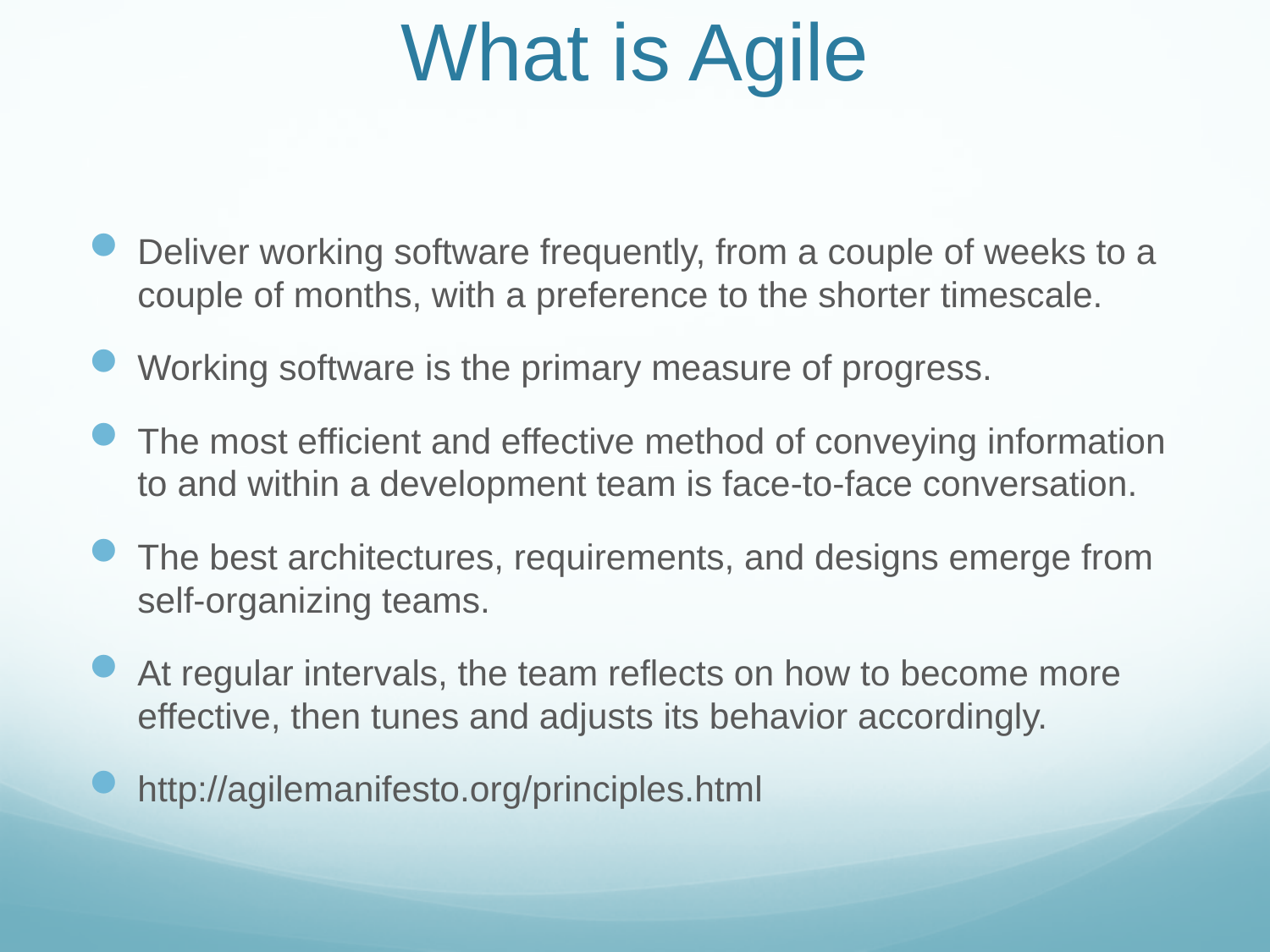

# What is Agile
Deliver working software frequently, from a couple of weeks to a couple of months, with a preference to the shorter timescale.
Working software is the primary measure of progress.
The most efficient and effective method of conveying information to and within a development team is face-to-face conversation.
The best architectures, requirements, and designs emerge from self-organizing teams.
At regular intervals, the team reflects on how to become more effective, then tunes and adjusts its behavior accordingly.
http://agilemanifesto.org/principles.html